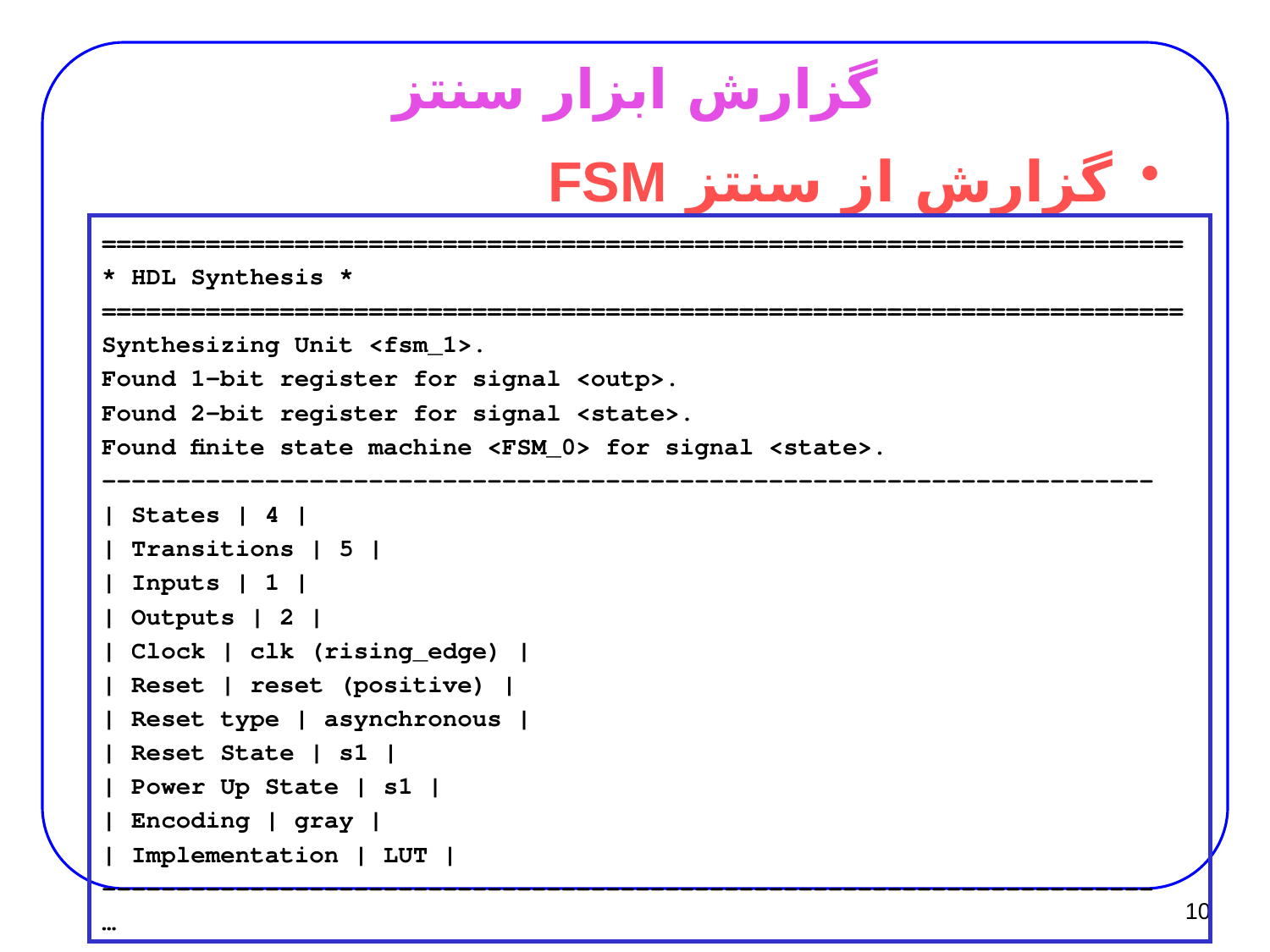

# گزارش ابزار سنتز
گزارش از سنتز FSM

=========================================================================
* HDL Synthesis *
=========================================================================
Synthesizing Unit <fsm_1>.
Found 1-bit register for signal <outp>.
Found 2-bit register for signal <state>.
Found finite state machine <FSM_0> for signal <state>.
-----------------------------------------------------------------------
| States | 4 |
| Transitions | 5 |
| Inputs | 1 |
| Outputs | 2 |
| Clock | clk (rising_edge) |
| Reset | reset (positive) |
| Reset type | asynchronous |
| Reset State | s1 |
| Power Up State | s1 |
| Encoding | gray |
| Implementation | LUT |
-----------------------------------------------------------------------
…
10